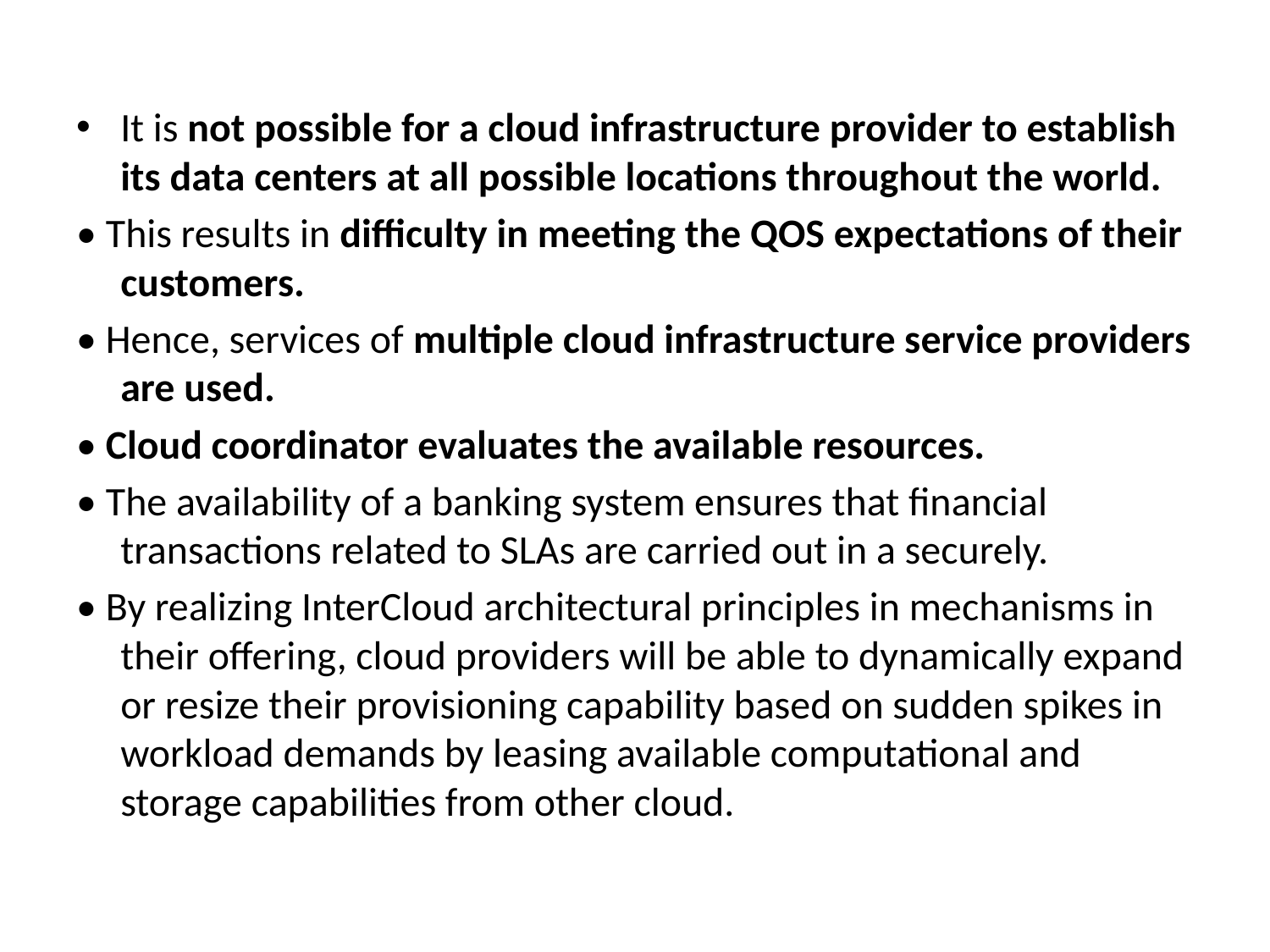

It is not possible for a cloud infrastructure provider to establish its data centers at all possible locations throughout the world.
• This results in difficulty in meeting the QOS expectations of their customers.
• Hence, services of multiple cloud infrastructure service providers are used.
• Cloud coordinator evaluates the available resources.
• The availability of a banking system ensures that financial transactions related to SLAs are carried out in a securely.
• By realizing InterCloud architectural principles in mechanisms in their offering, cloud providers will be able to dynamically expand or resize their provisioning capability based on sudden spikes in workload demands by leasing available computational and storage capabilities from other cloud.